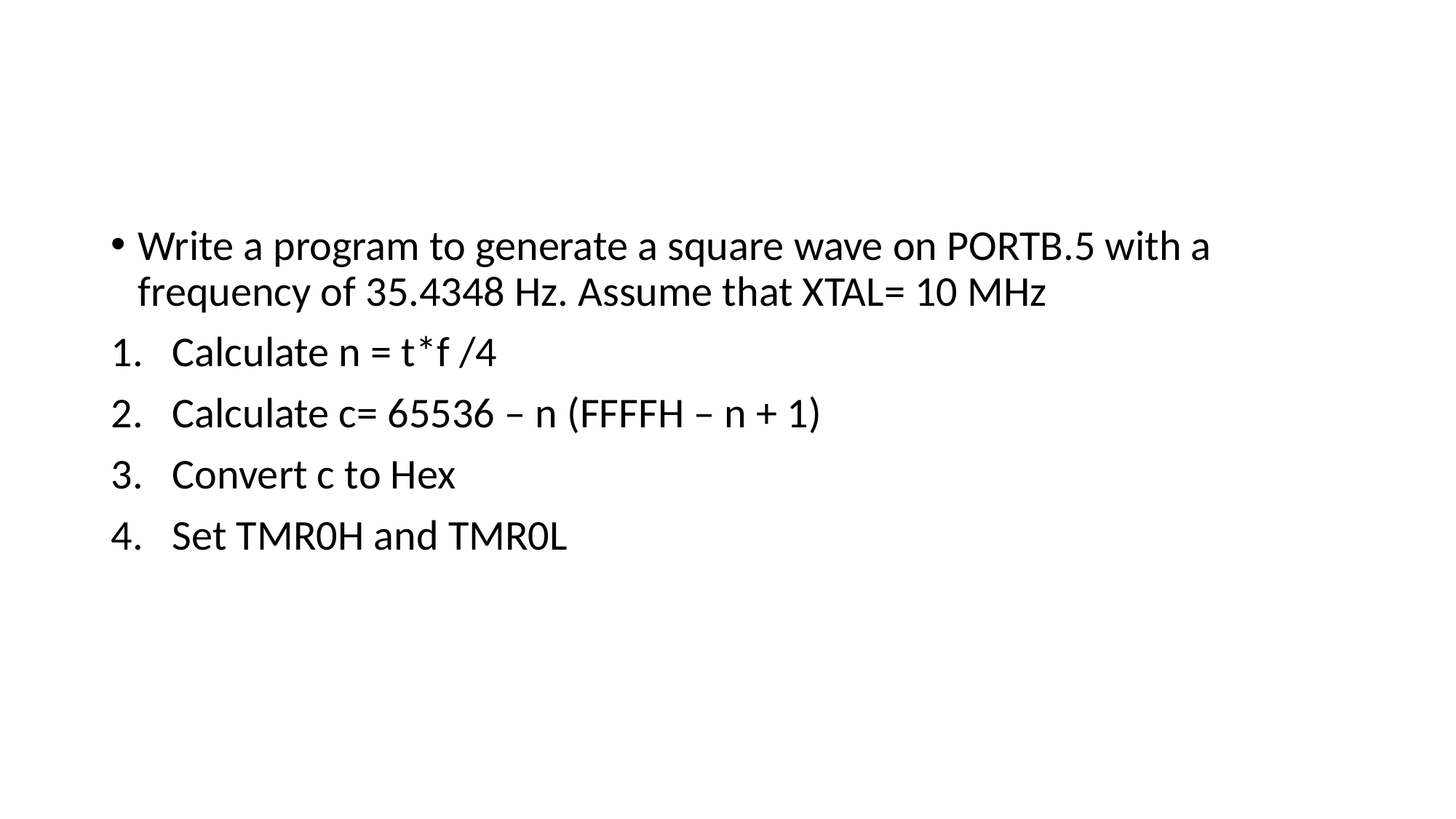

#
Write a program to generate a square wave on PORTB.5 with a frequency of 35.4348 Hz. Assume that XTAL= 10 MHz
Calculate n = t*f /4
Calculate c= 65536 – n (FFFFH – n + 1)
Convert c to Hex
Set TMR0H and TMR0L